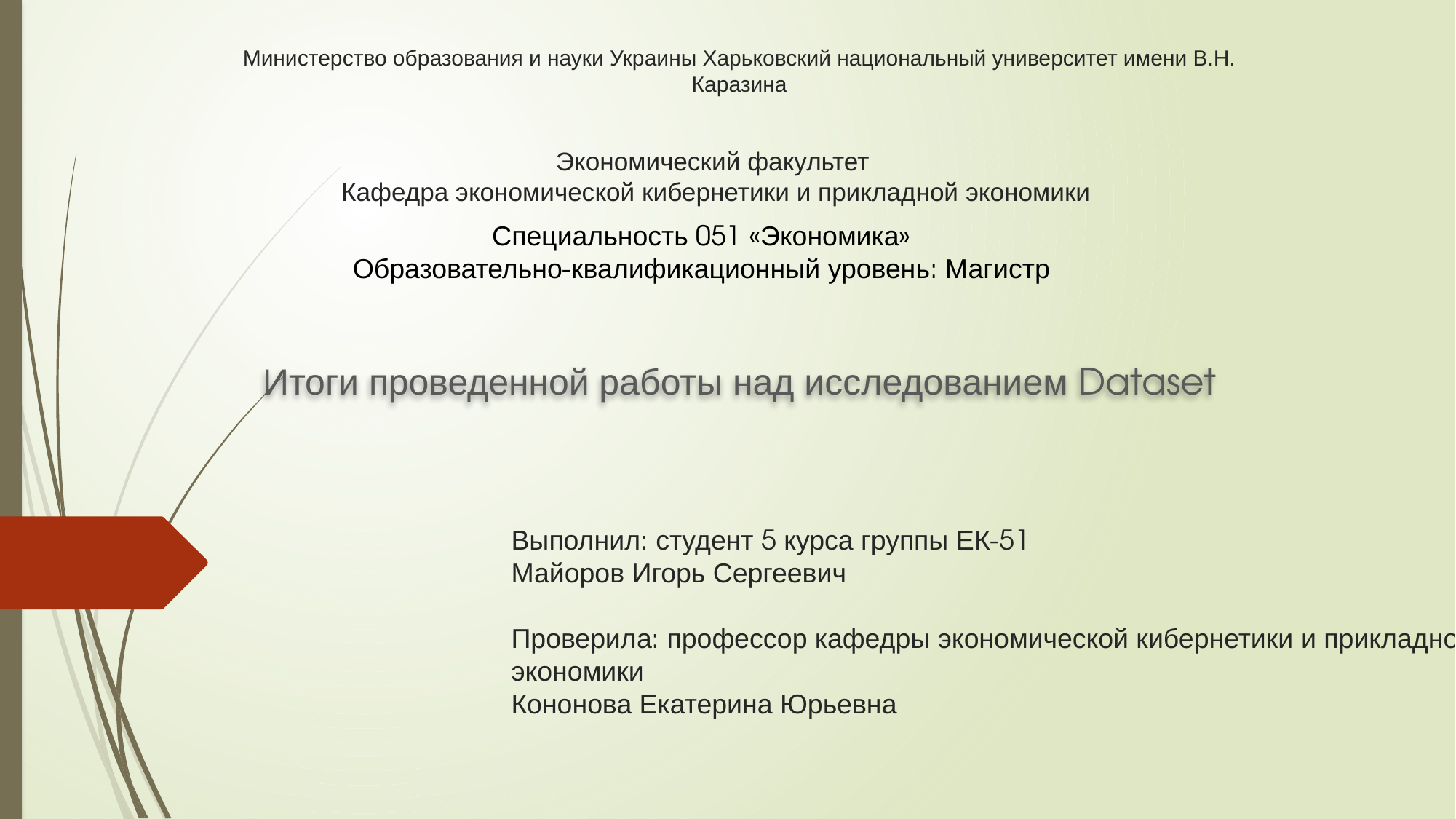

# Министерство образования и науки Украины Харьковский национальный университет имени В.Н. Каразина
Экономический факультет
Кафедра экономической кибернетики и прикладной экономики

Специальность 051 «Экономика»
Образовательно-квалификационный уровень: Магистр
Итоги проведенной работы над исследованием Dataset
Выполнил: студент 5 курса группы ЕК-51
Майоров Игорь Сергеевич
Проверила: профессор кафедры экономической кибернетики и прикладной экономики
Кононова Екатерина Юрьевна